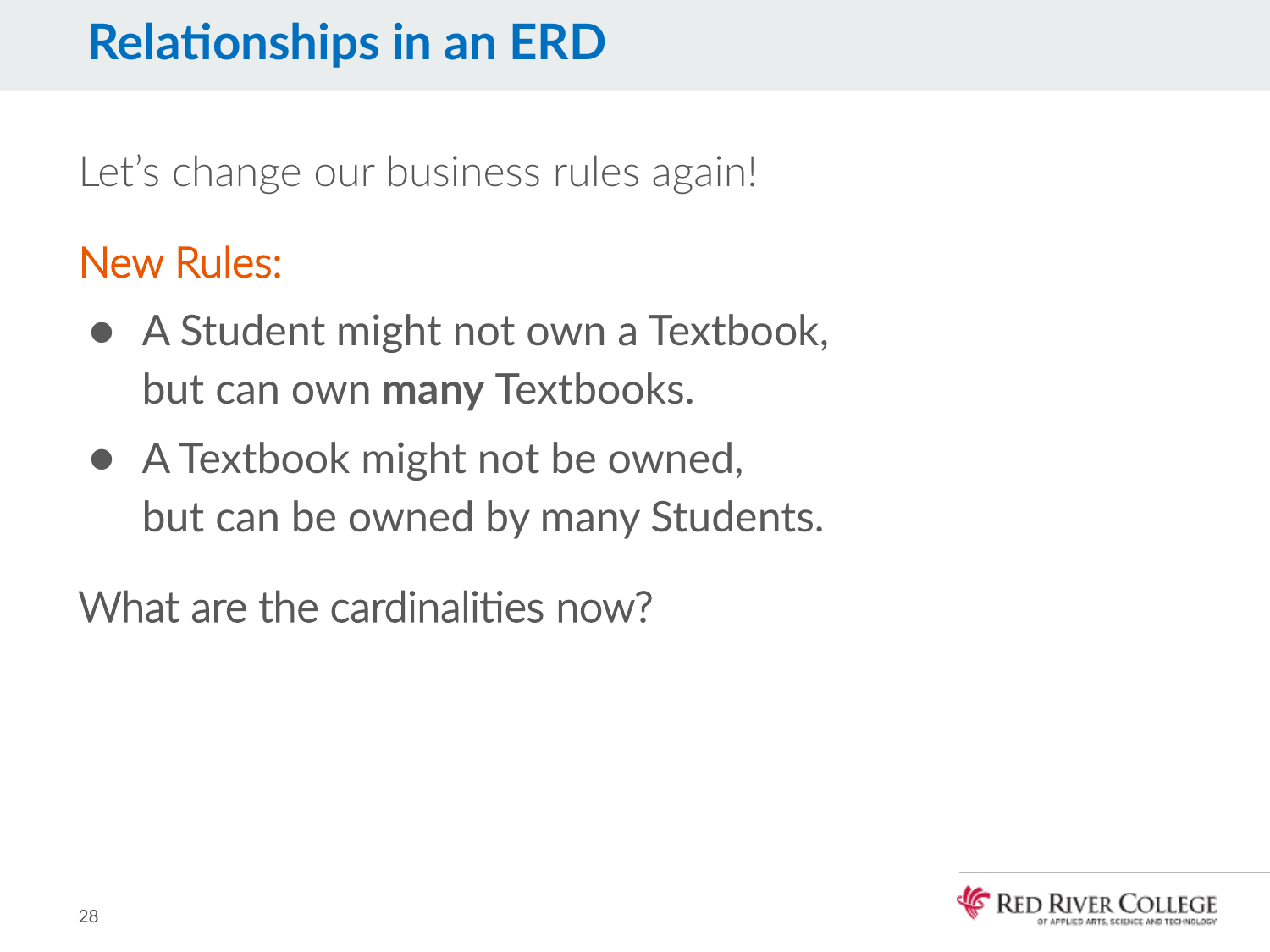

# Relationships in an ERD
Let’s change our business rules again!
New Rules:
A Student might not own a Textbook,
but can own many Textbooks.
A Textbook might not be owned,
but can be owned by many Students.
What are the cardinalities now?
28